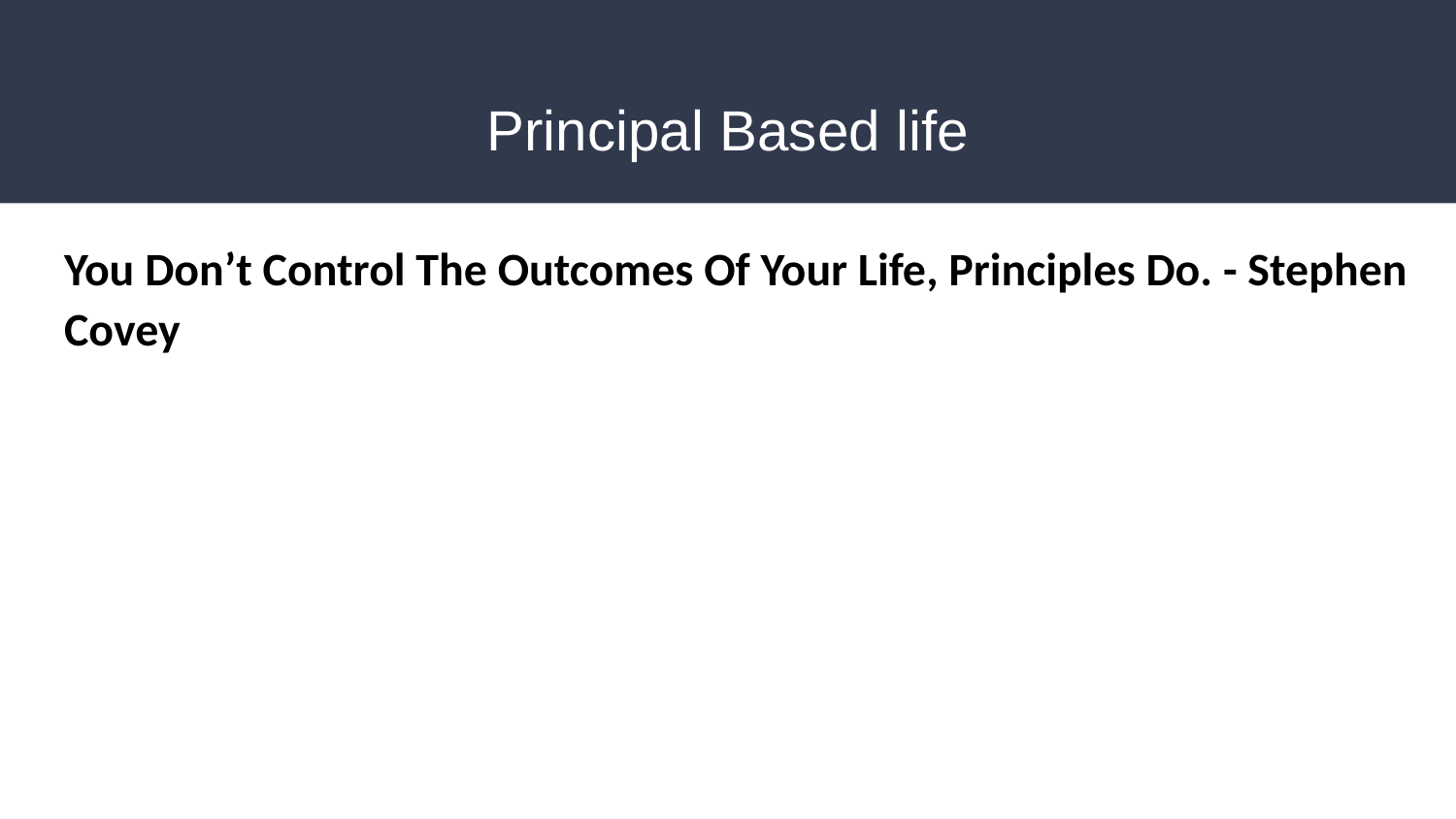

# Principal Based life
You Don’t Control The Outcomes Of Your Life, Principles Do. - Stephen Covey